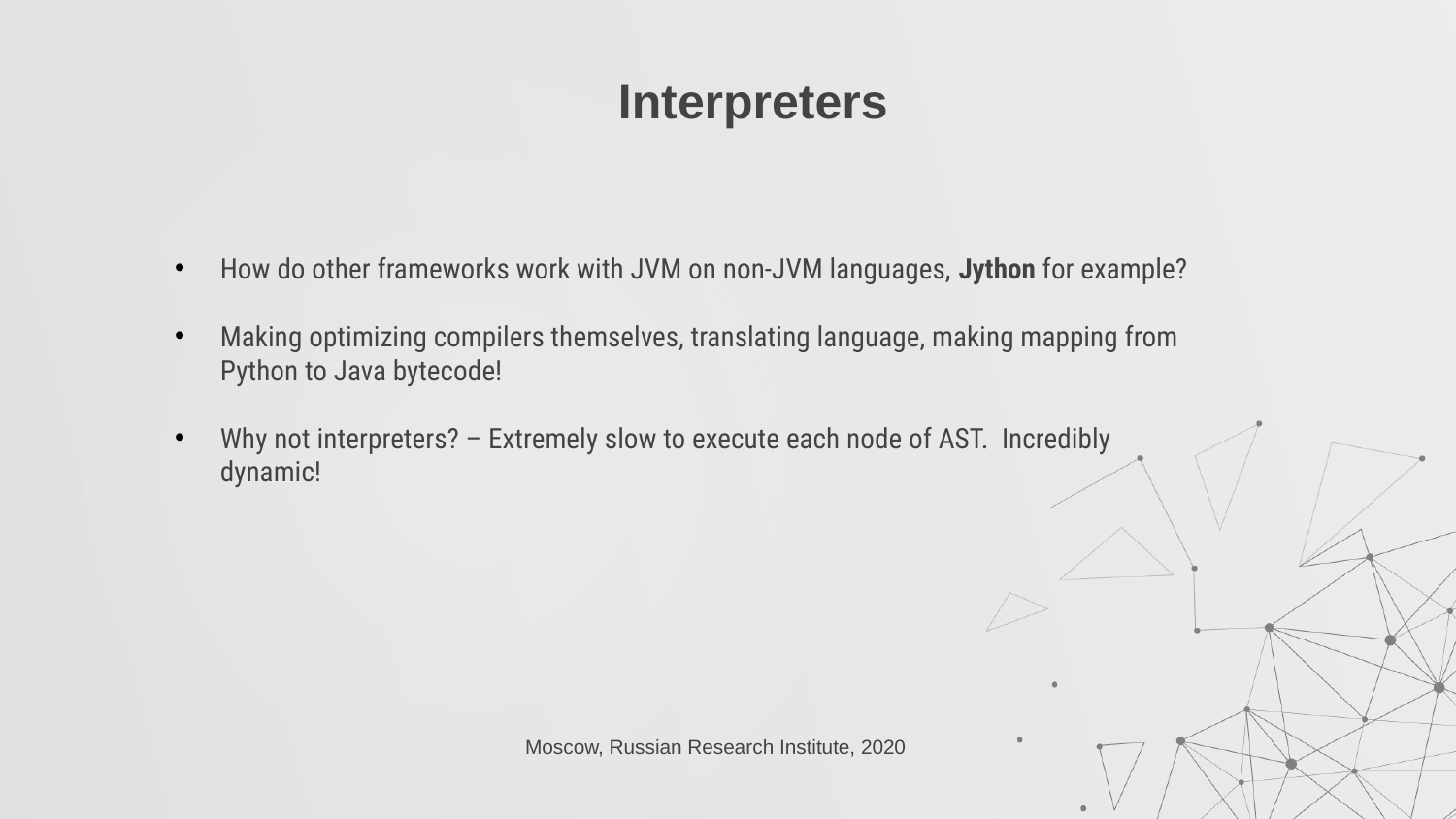

# Interpreters

How do other frameworks work with JVM on non-JVM languages, Jython for example?

Making optimizing compilers themselves, translating language, making mapping from Python to Java bytecode!

Why not interpreters? – Extremely slow to execute each node of AST.  Incredibly dynamic!

Moscow, Russian Research Institute, 2020